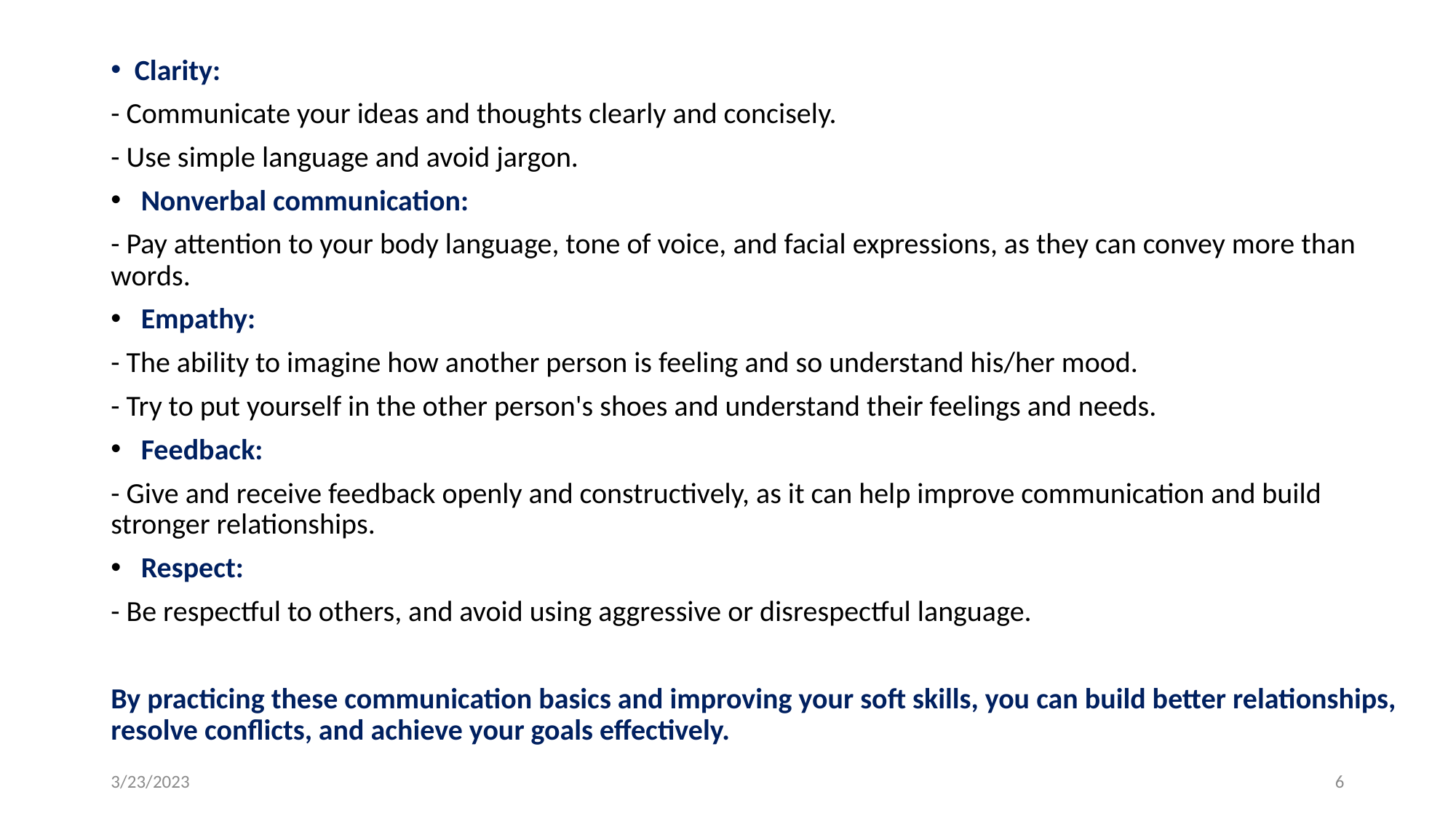

Clarity:
- Communicate your ideas and thoughts clearly and concisely.
- Use simple language and avoid jargon.
 Nonverbal communication:
- Pay attention to your body language, tone of voice, and facial expressions, as they can convey more than words.
 Empathy:
- The ability to imagine how another person is feeling and so understand his/her mood.
- Try to put yourself in the other person's shoes and understand their feelings and needs.
 Feedback:
- Give and receive feedback openly and constructively, as it can help improve communication and build stronger relationships.
 Respect:
- Be respectful to others, and avoid using aggressive or disrespectful language.

By practicing these communication basics and improving your soft skills, you can build better relationships, resolve conflicts, and achieve your goals effectively.

3/23/2023
6